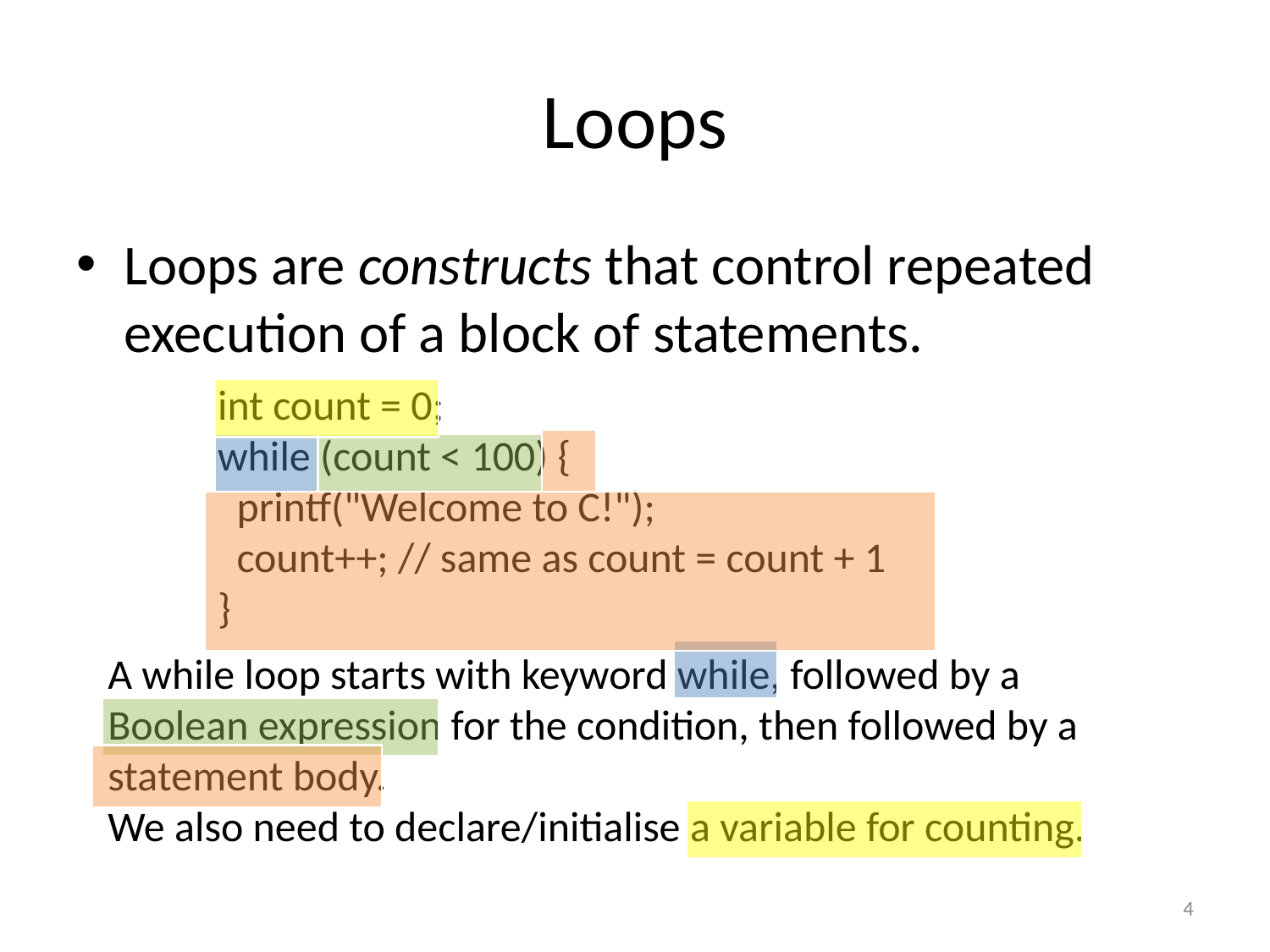

# Loops
Loops are constructs that control repeated execution of a block of statements.
int count = 0;
while (count < 100) {
  printf("Welcome to C!");
  count++; // same as count = count + 1
}

A while loop starts with keyword while, followed by a Boolean expression for the condition, then followed by a statement body.
We also need to declare/initialise a variable for counting.

4